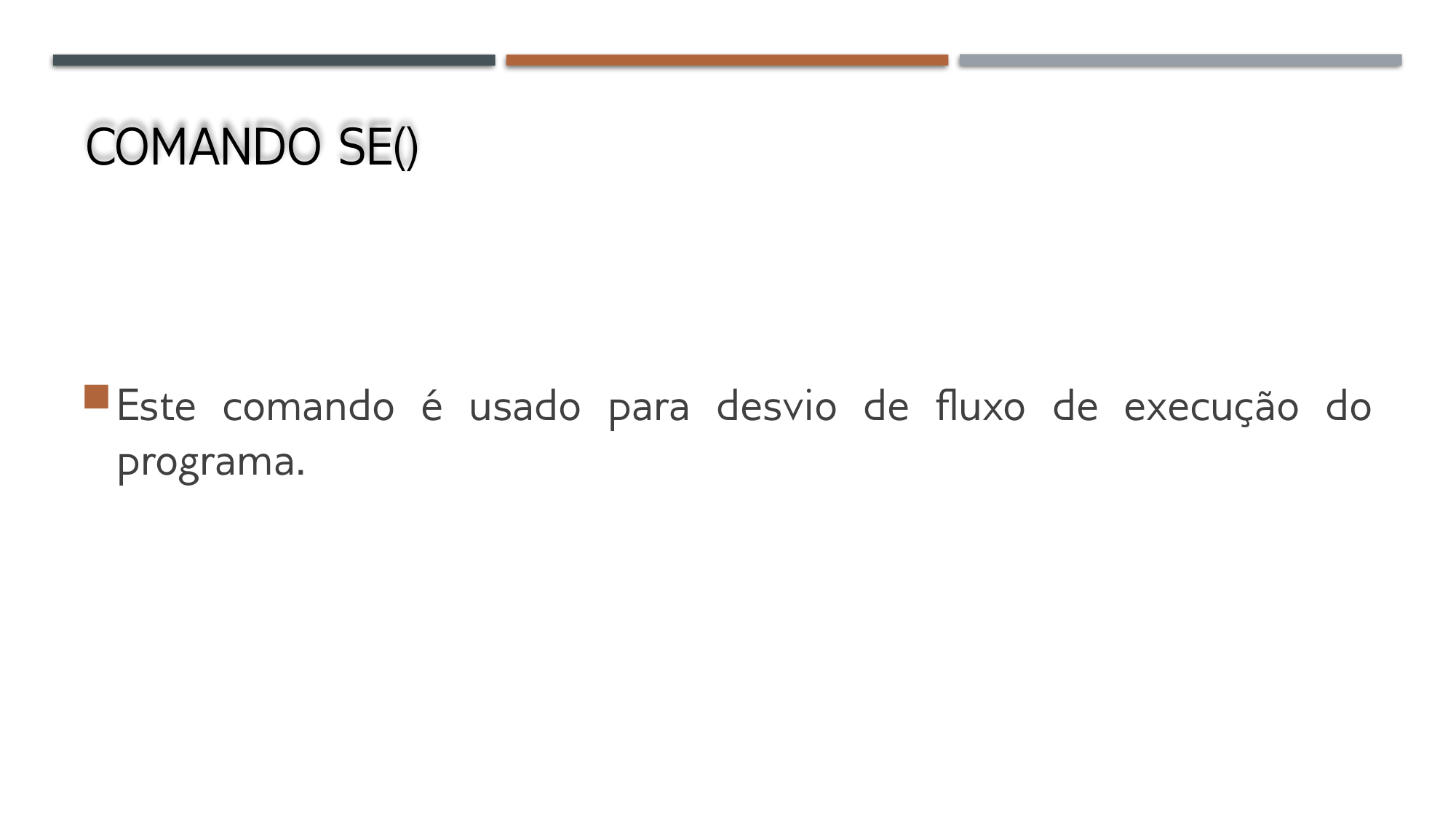

COMANDO SE()
Este comando é usado para desvio de fluxo de execução do programa.